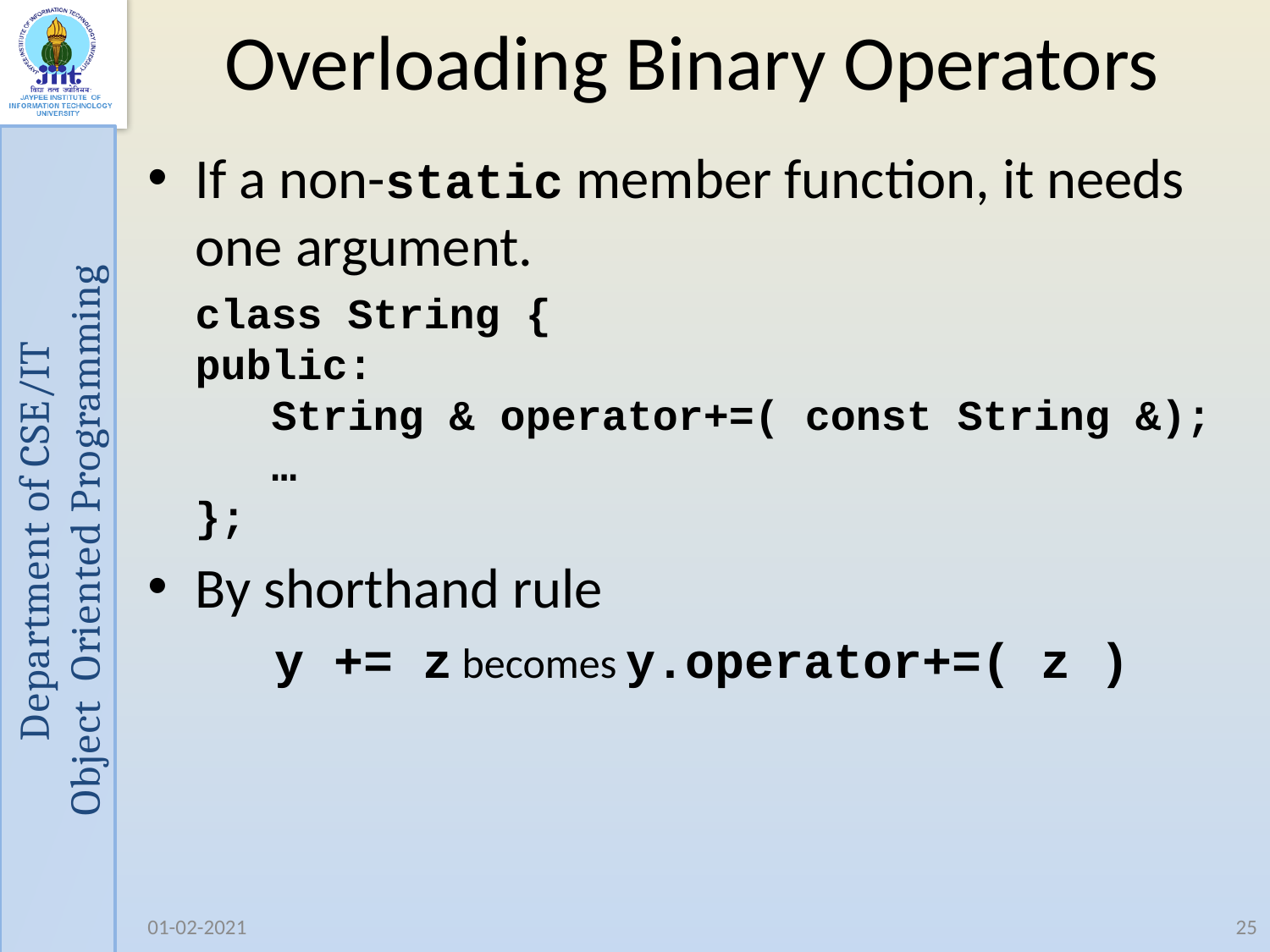

# Overloading Binary Operators
If a non-static member function, it needs one argument.
	class String {
public:
   String & operator+=( const String &);
   …
};
By shorthand rule
y += z becomes y.operator+=( z )

01-02-2021

25